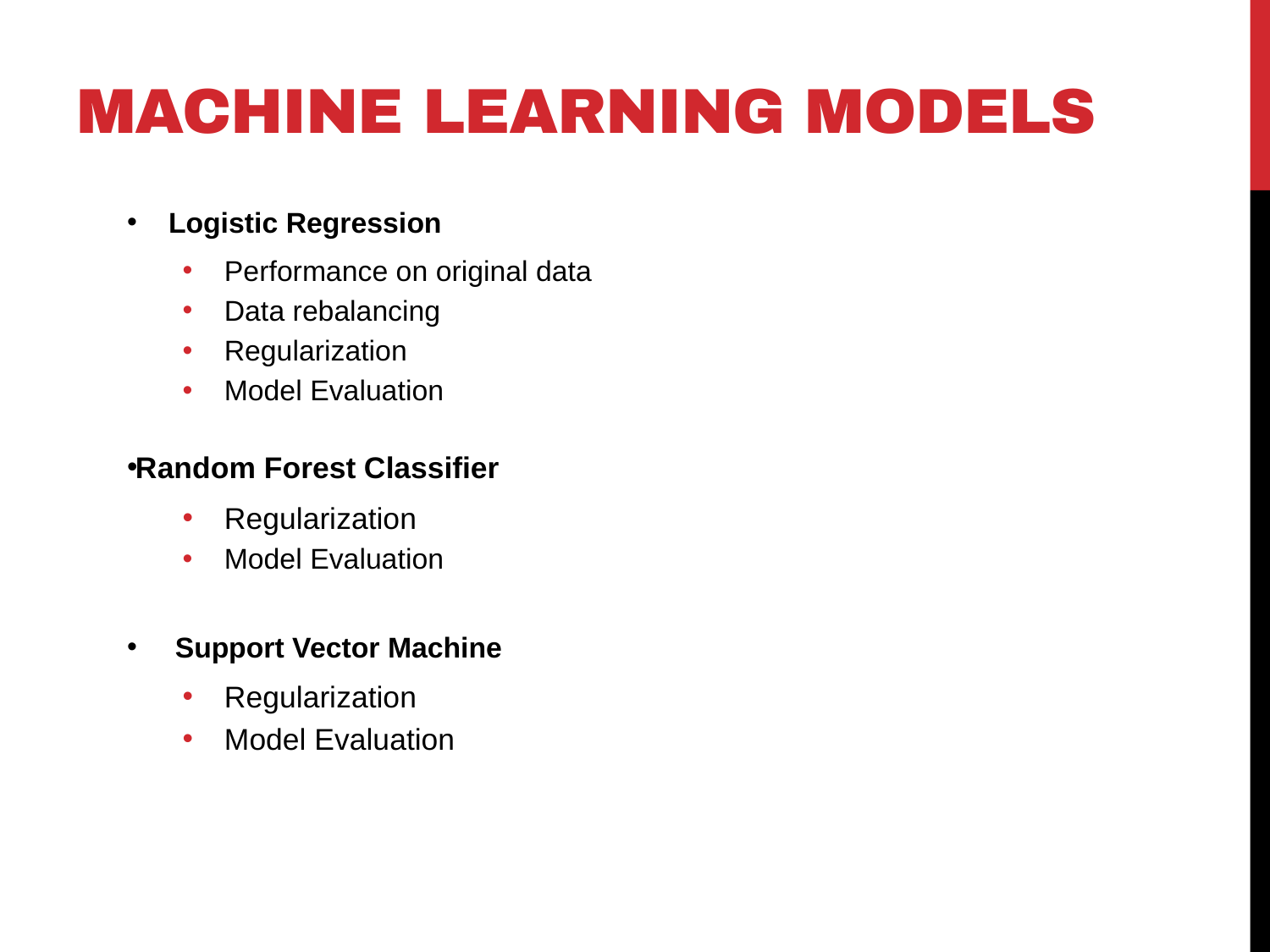

# Machine learning Models
Logistic Regression
Performance on original data
Data rebalancing
Regularization
Model Evaluation

Random Forest Classifier
Regularization
Model Evaluation

     Support Vector Machine
Regularization
Model Evaluation